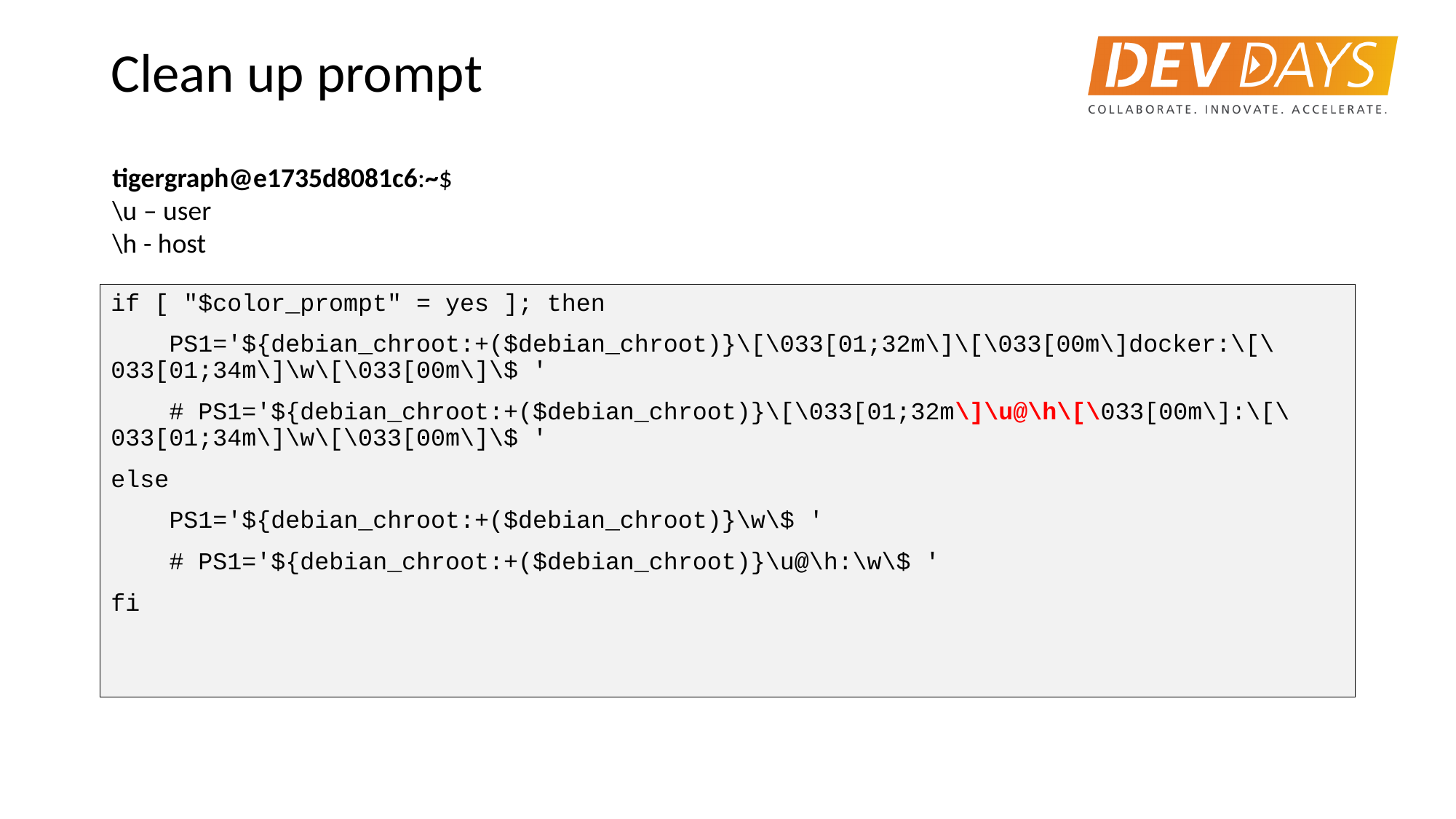

# Clean up prompt
tigergraph@e1735d8081c6:~$
\u – user
\h - host
if [ "$color_prompt" = yes ]; then
    PS1='${debian_chroot:+($debian_chroot)}\[\033[01;32m\]\[\033[00m\]docker:\[\033[01;34m\]\w\[\033[00m\]\$ '
    # PS1='${debian_chroot:+($debian_chroot)}\[\033[01;32m\]\u@\h\[\033[00m\]:\[\033[01;34m\]\w\[\033[00m\]\$ '
else
    PS1='${debian_chroot:+($debian_chroot)}\w\$ '
    # PS1='${debian_chroot:+($debian_chroot)}\u@\h:\w\$ '
fi